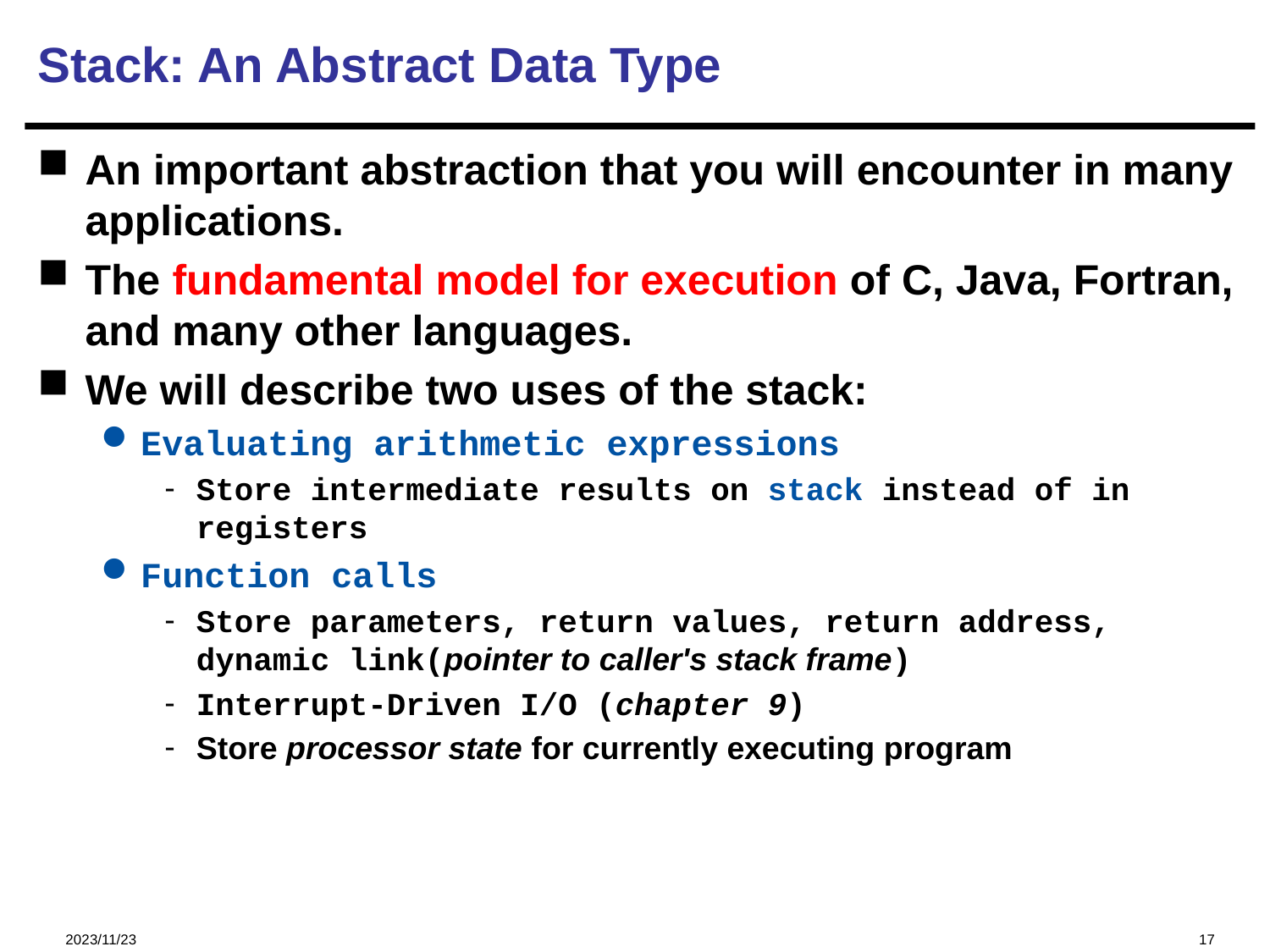

# Stack: An Abstract Data Type
An important abstraction that you will encounter in many applications.
The fundamental model for execution of C, Java, Fortran, and many other languages.
We will describe two uses of the stack:
Evaluating arithmetic expressions
Store intermediate results on stack instead of in registers
Function calls
Store parameters, return values, return address, dynamic link(pointer to caller's stack frame)
Interrupt-Driven I/O (chapter 9)
Store processor state for currently executing program
2023/11/23
17